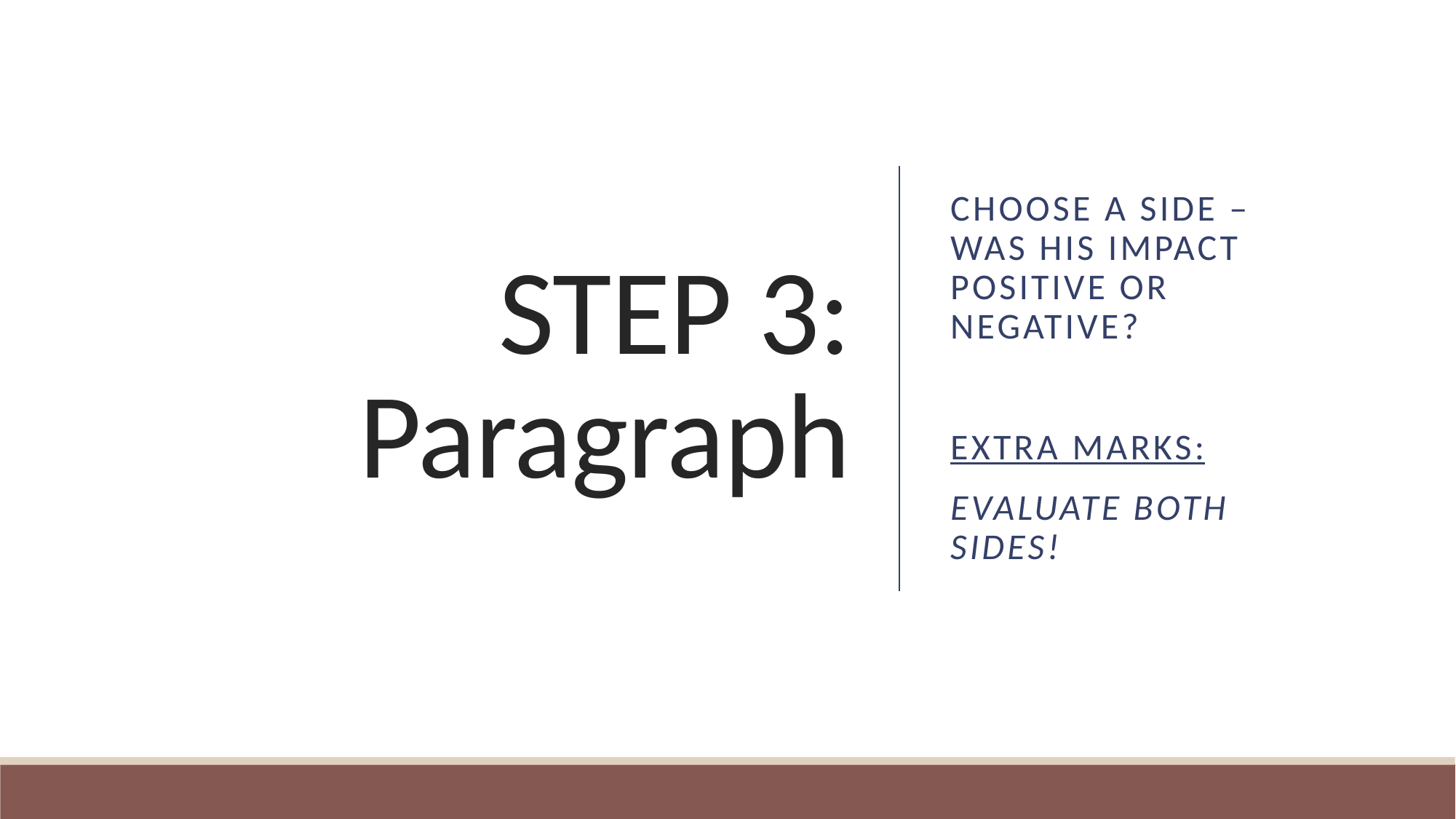

# STEP 3: Paragraph
Choose a side – was his impact positive or negative?

EXTRA MARKS:
Evaluate both sides!